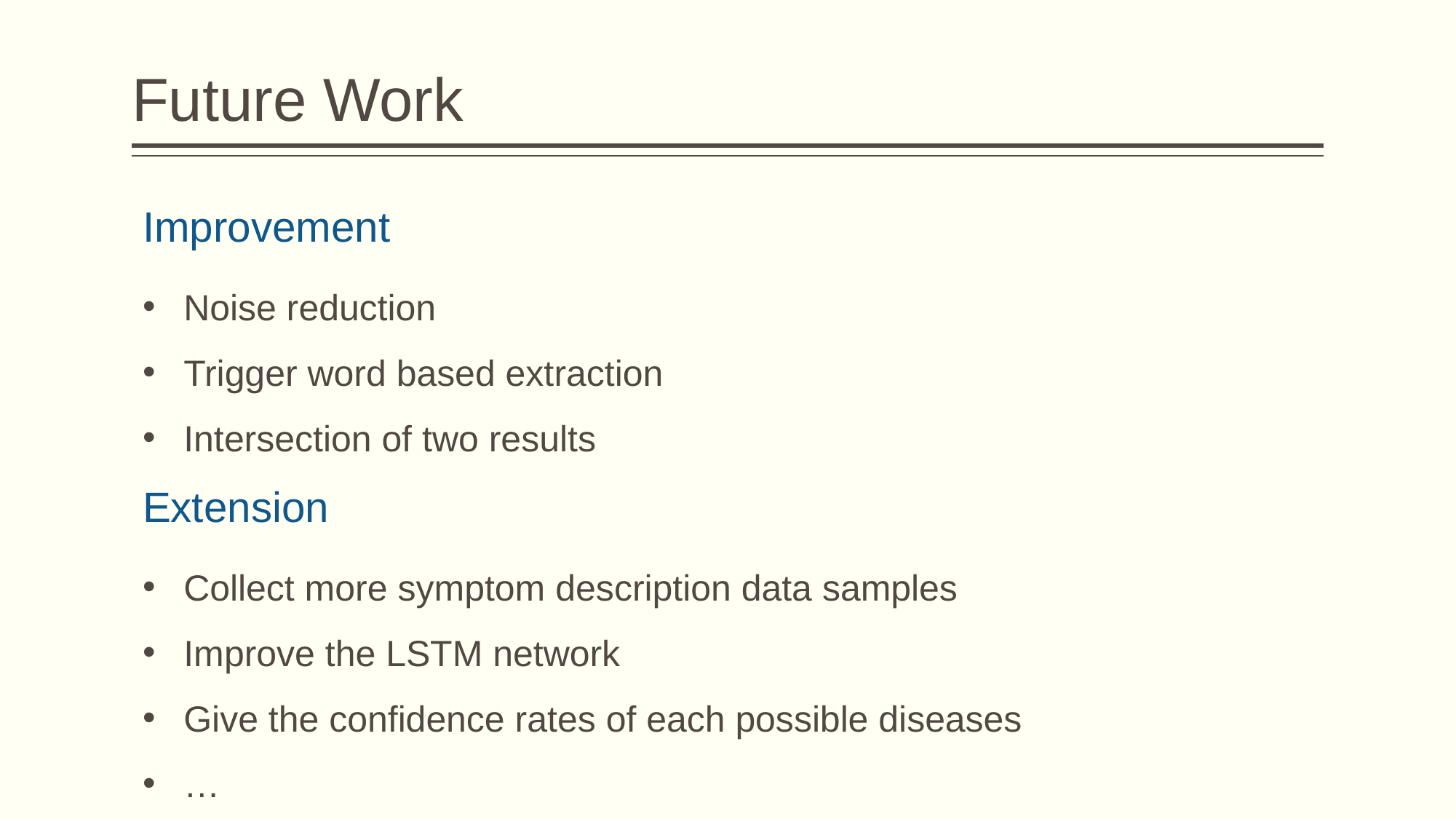

# Future Work
Improvement
Noise reduction
Trigger word based extraction
Intersection of two results
Extension
Collect more symptom description data samples
Improve the LSTM network
Give the confidence rates of each possible diseases
…